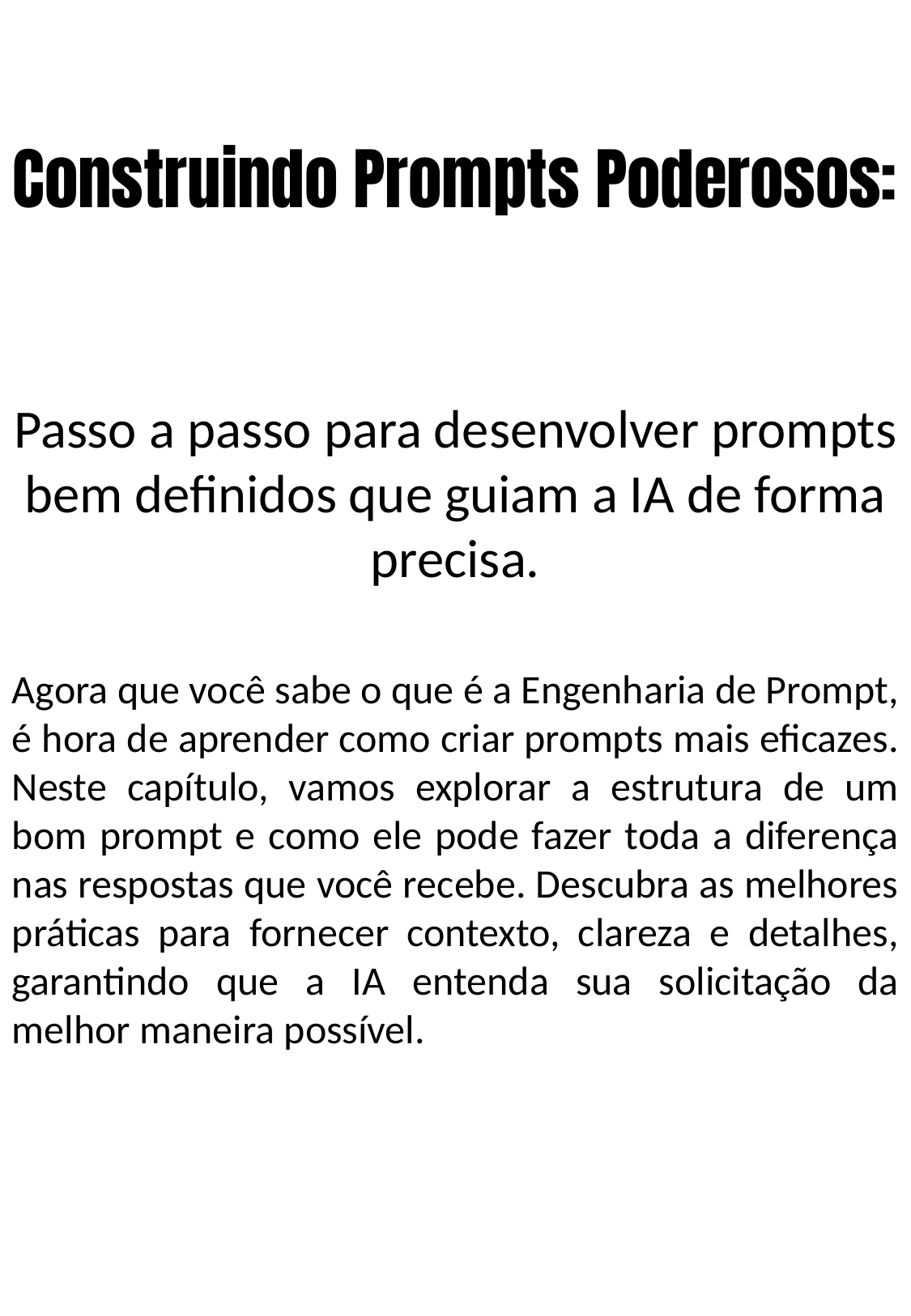

Construindo Prompts Poderosos:
Passo a passo para desenvolver prompts bem definidos que guiam a IA de forma precisa.
Agora que você sabe o que é a Engenharia de Prompt, é hora de aprender como criar prompts mais eficazes. Neste capítulo, vamos explorar a estrutura de um bom prompt e como ele pode fazer toda a diferença nas respostas que você recebe. Descubra as melhores práticas para fornecer contexto, clareza e detalhes, garantindo que a IA entenda sua solicitação da melhor maneira possível.